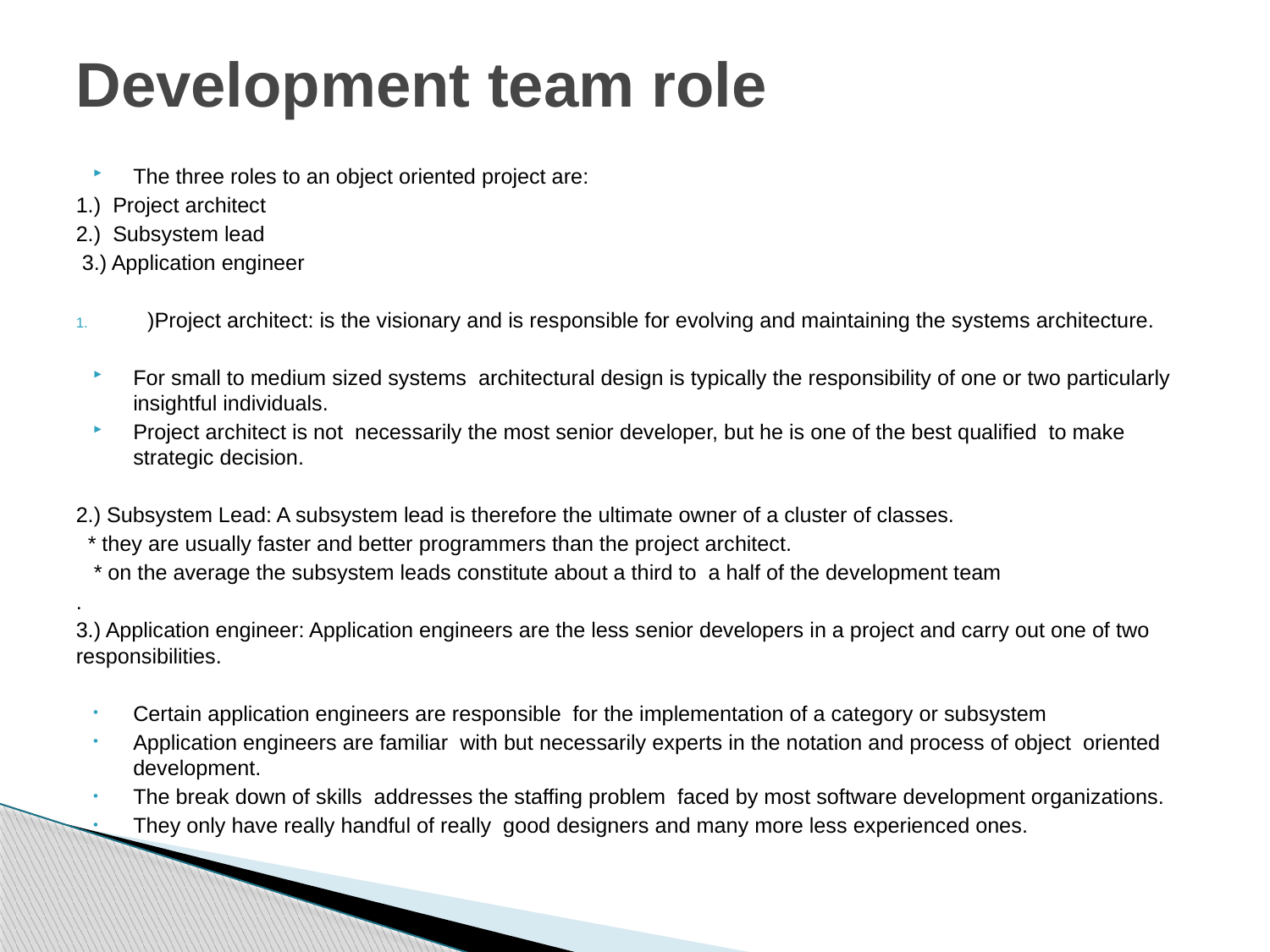

# Development team role
The three roles to an object oriented project are:
1.)  Project architect
2.)  Subsystem lead
 3.) Application engineer

)Project architect: is the visionary and is responsible for evolving and maintaining the systems architecture.

For small to medium sized systems  architectural design is typically the responsibility of one or two particularly insightful individuals.
Project architect is not  necessarily the most senior developer, but he is one of the best qualified  to make strategic decision.

2.) Subsystem Lead: A subsystem lead is therefore the ultimate owner of a cluster of classes.
  * they are usually faster and better programmers than the project architect.
   * on the average the subsystem leads constitute about a third to  a half of the development team
.
3.) Application engineer: Application engineers are the less senior developers in a project and carry out one of two responsibilities.

Certain application engineers are responsible  for the implementation of a category or subsystem
Application engineers are familiar  with but necessarily experts in the notation and process of object  oriented  development.
The break down of skills  addresses the staffing problem  faced by most software development organizations.
They only have really handful of really  good designers and many more less experienced ones.